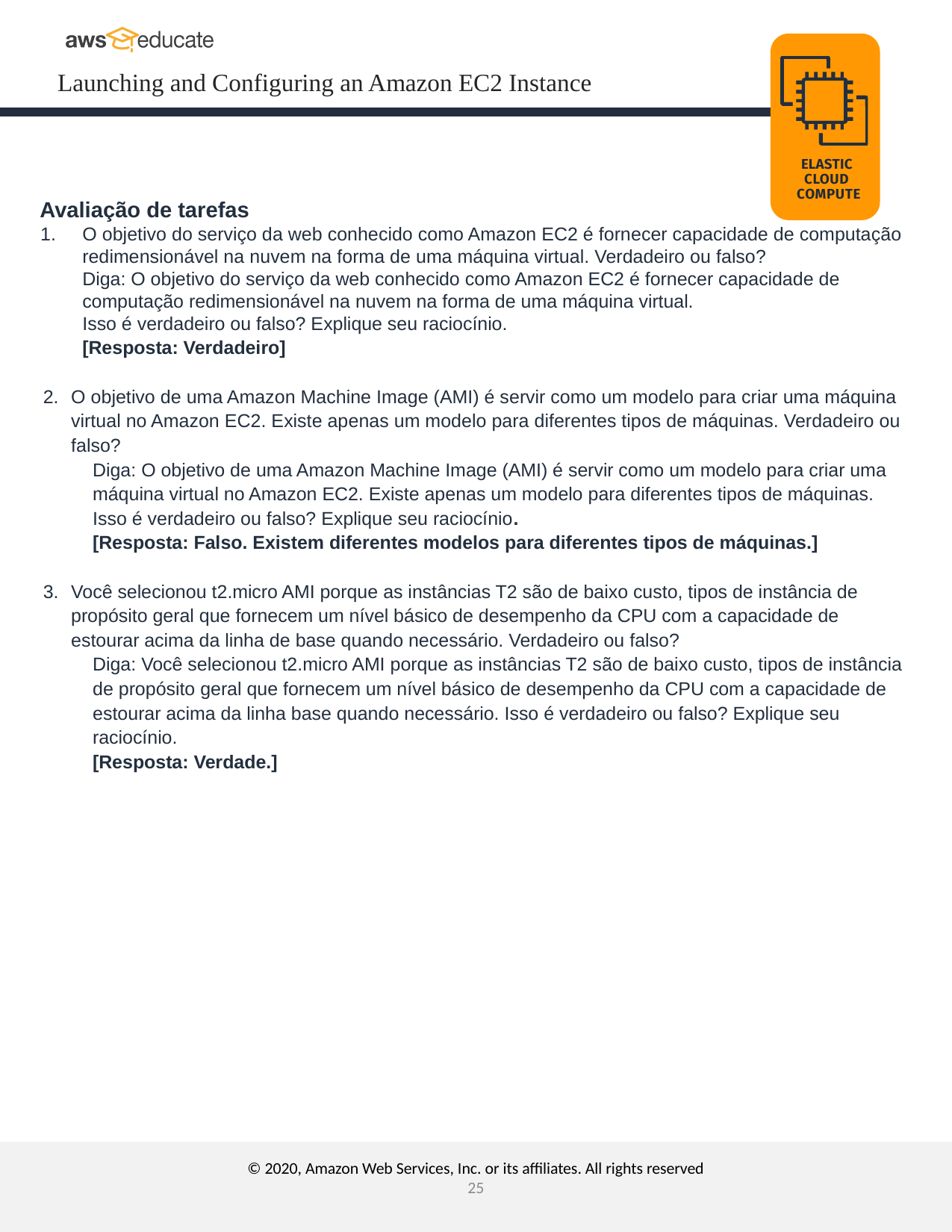

Avaliação de tarefas
O objetivo do serviço da web conhecido como Amazon EC2 é fornecer capacidade de computação redimensionável na nuvem na forma de uma máquina virtual. Verdadeiro ou falso?
Diga: O objetivo do serviço da web conhecido como Amazon EC2 é fornecer capacidade de computação redimensionável na nuvem na forma de uma máquina virtual.
Isso é verdadeiro ou falso? Explique seu raciocínio.
[Resposta: Verdadeiro]

O objetivo de uma Amazon Machine Image (AMI) é servir como um modelo para criar uma máquina virtual no Amazon EC2. Existe apenas um modelo para diferentes tipos de máquinas. Verdadeiro ou falso?
Diga: O objetivo de uma Amazon Machine Image (AMI) é servir como um modelo para criar uma máquina virtual no Amazon EC2. Existe apenas um modelo para diferentes tipos de máquinas. Isso é verdadeiro ou falso? Explique seu raciocínio.
[Resposta: Falso. Existem diferentes modelos para diferentes tipos de máquinas.]

Você selecionou t2.micro AMI porque as instâncias T2 são de baixo custo, tipos de instância de propósito geral que fornecem um nível básico de desempenho da CPU com a capacidade de estourar acima da linha de base quando necessário. Verdadeiro ou falso?
Diga: Você selecionou t2.micro AMI porque as instâncias T2 são de baixo custo, tipos de instância de propósito geral que fornecem um nível básico de desempenho da CPU com a capacidade de estourar acima da linha base quando necessário. Isso é verdadeiro ou falso? Explique seu raciocínio.
[Resposta: Verdade.]
© 2020, Amazon Web Services, Inc. or its affiliates. All rights reserved
25